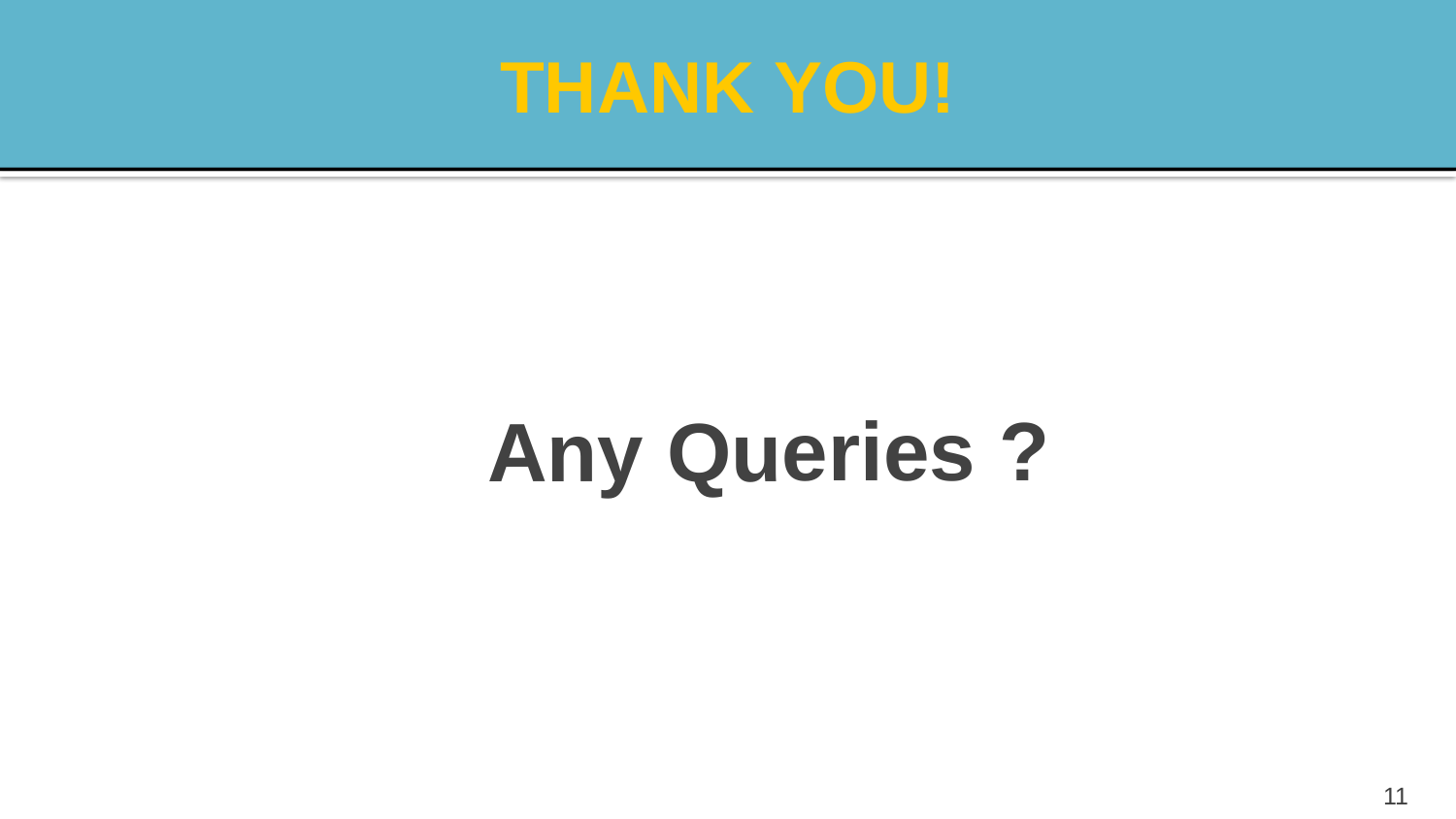

# THANK YOU!

Any Queries ?
11